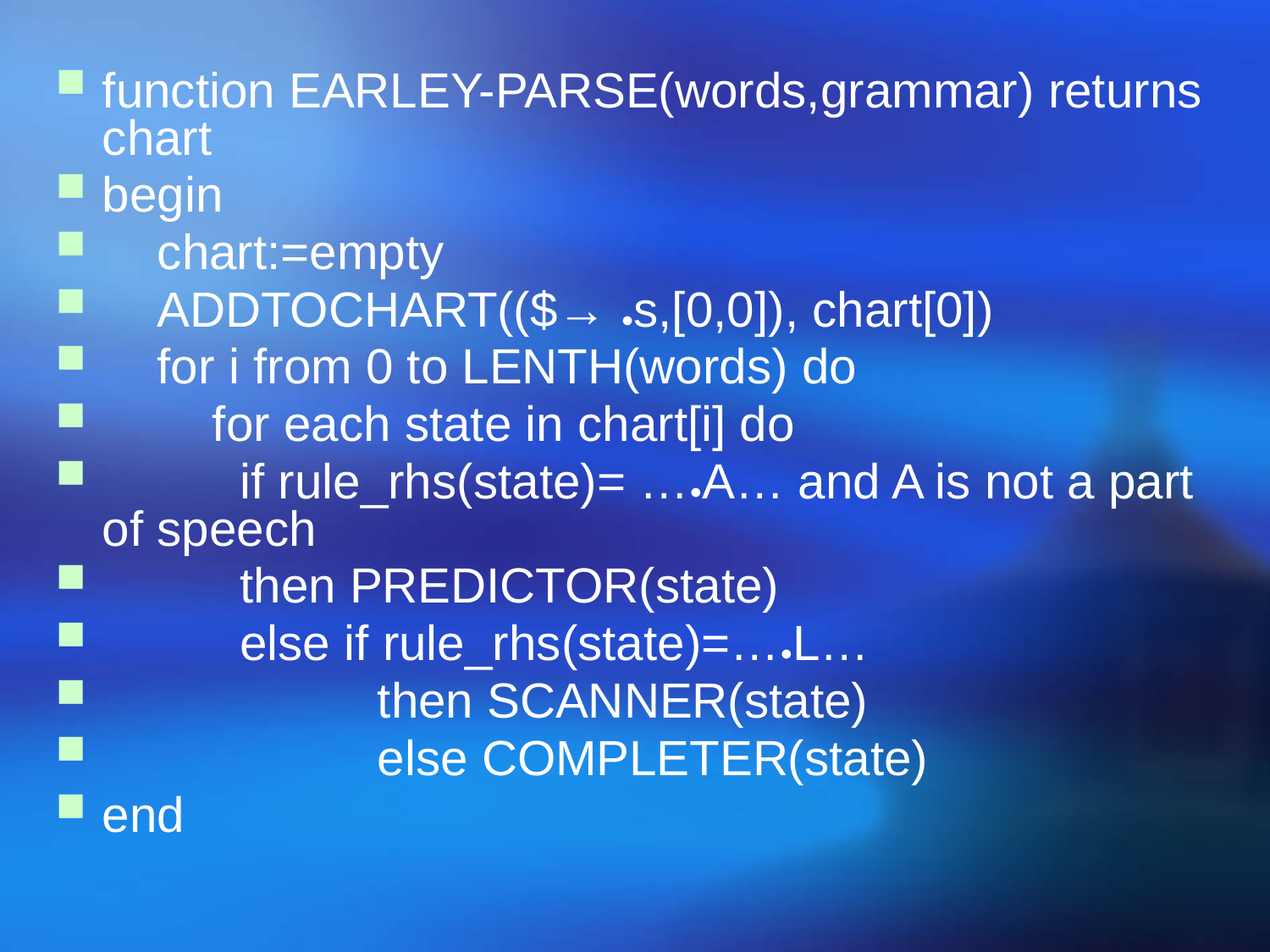

function EARLEY-PARSE(words,grammar) returns chart
begin
    chart:=empty
    ADDTOCHART(($→ ●s,[0,0]), chart[0])
    for i from 0 to LENTH(words) do
        for each state in chart[i] do
          if rule_rhs(state)= …●A… and A is not a part of speech
          then PREDICTOR(state)
          else if rule_rhs(state)=…●L…
                    then SCANNER(state)
                    else COMPLETER(state)
end